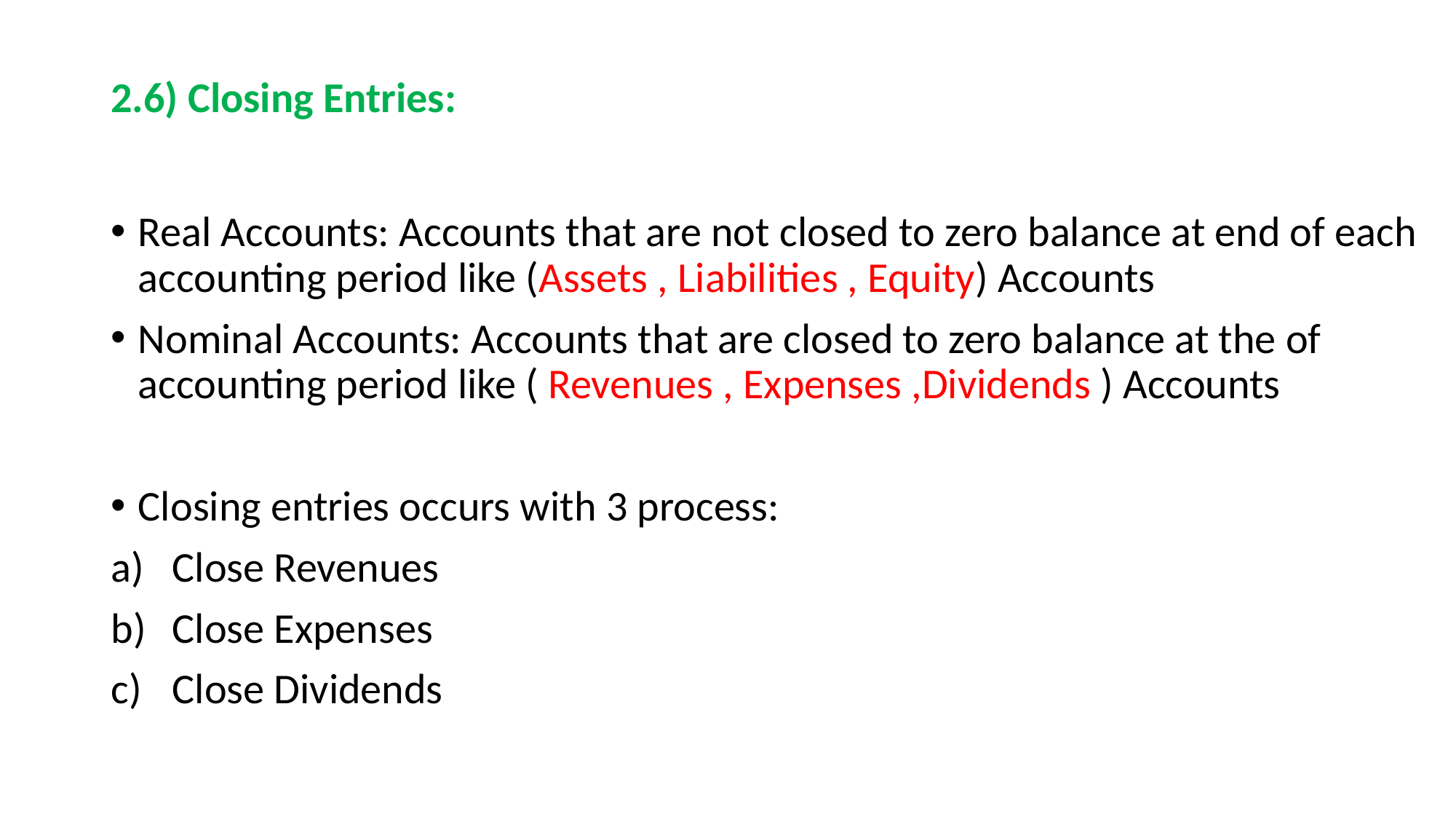

# 2.6) Closing Entries:
Real Accounts: Accounts that are not closed to zero balance at end of each accounting period like (Assets , Liabilities , Equity) Accounts
Nominal Accounts: Accounts that are closed to zero balance at the of accounting period like ( Revenues , Expenses ,Dividends ) Accounts

Closing entries occurs with 3 process:
Close Revenues
Close Expenses
Close Dividends